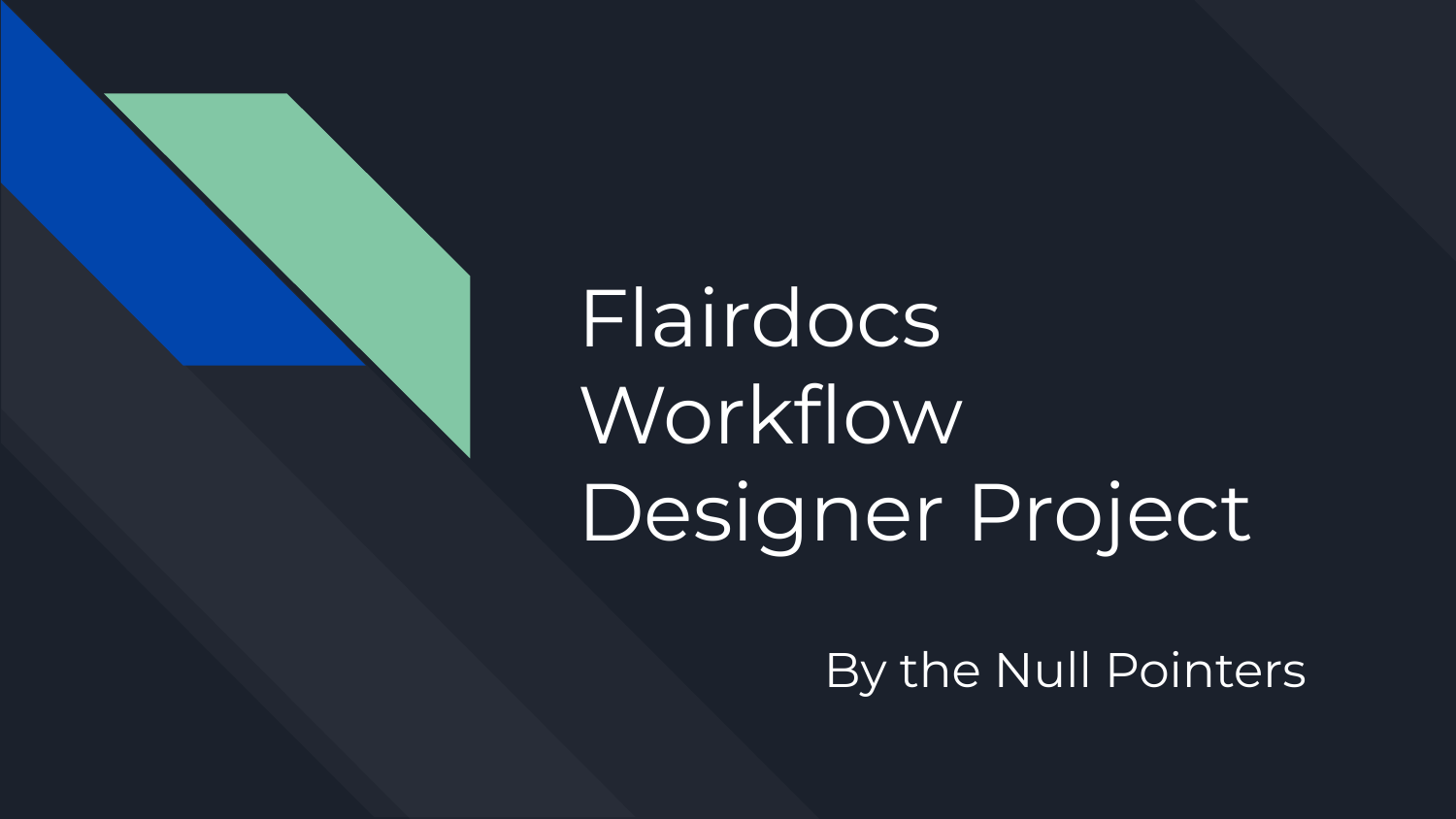

# Flairdocs Workflow Designer Project
By the Null Pointers